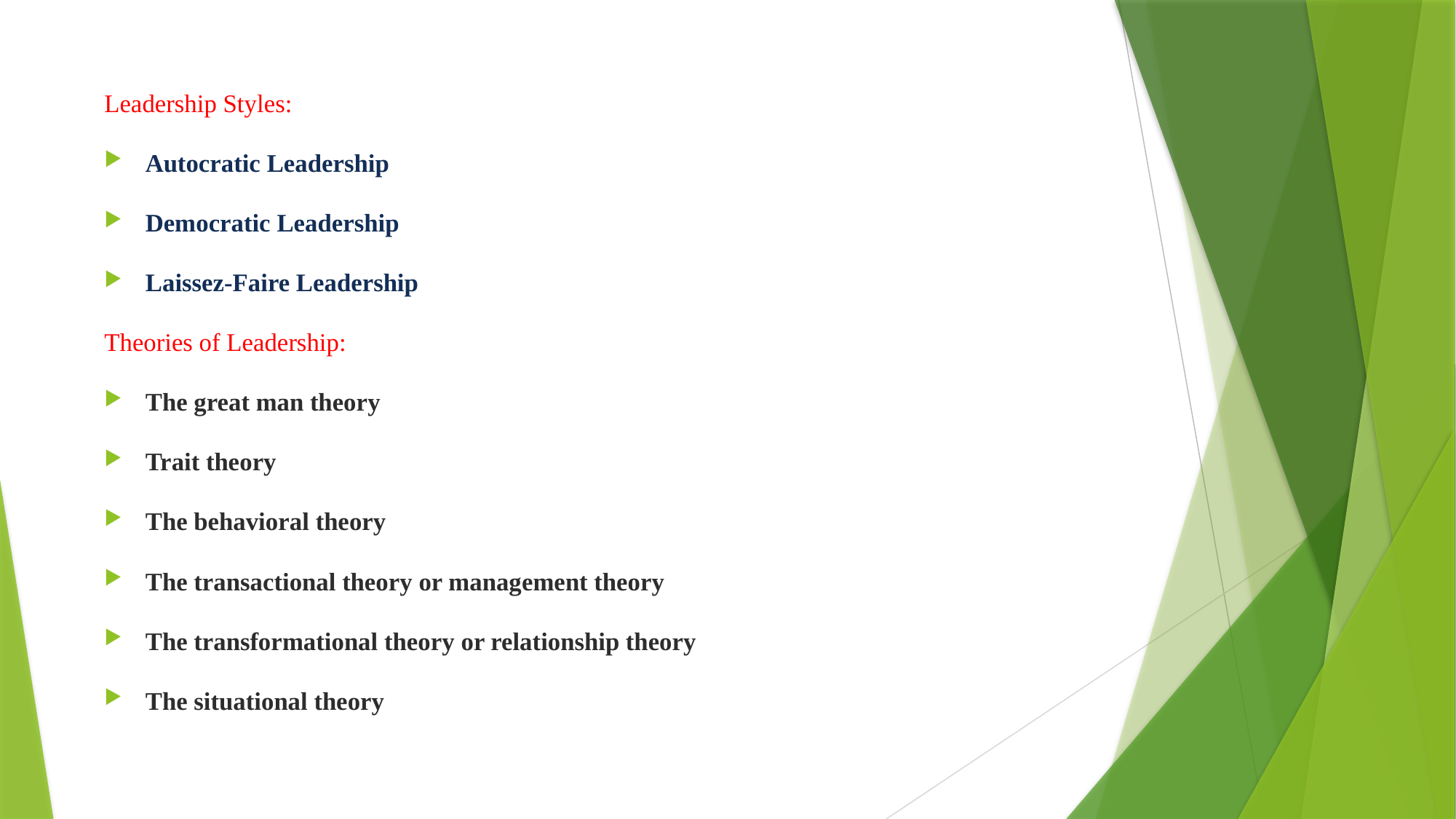

Leadership Styles:
Autocratic Leadership
Democratic Leadership
Laissez-Faire Leadership
Theories of Leadership:
The great man theory
Trait theory
The behavioral theory
The transactional theory or management theory
The transformational theory or relationship theory
The situational theory